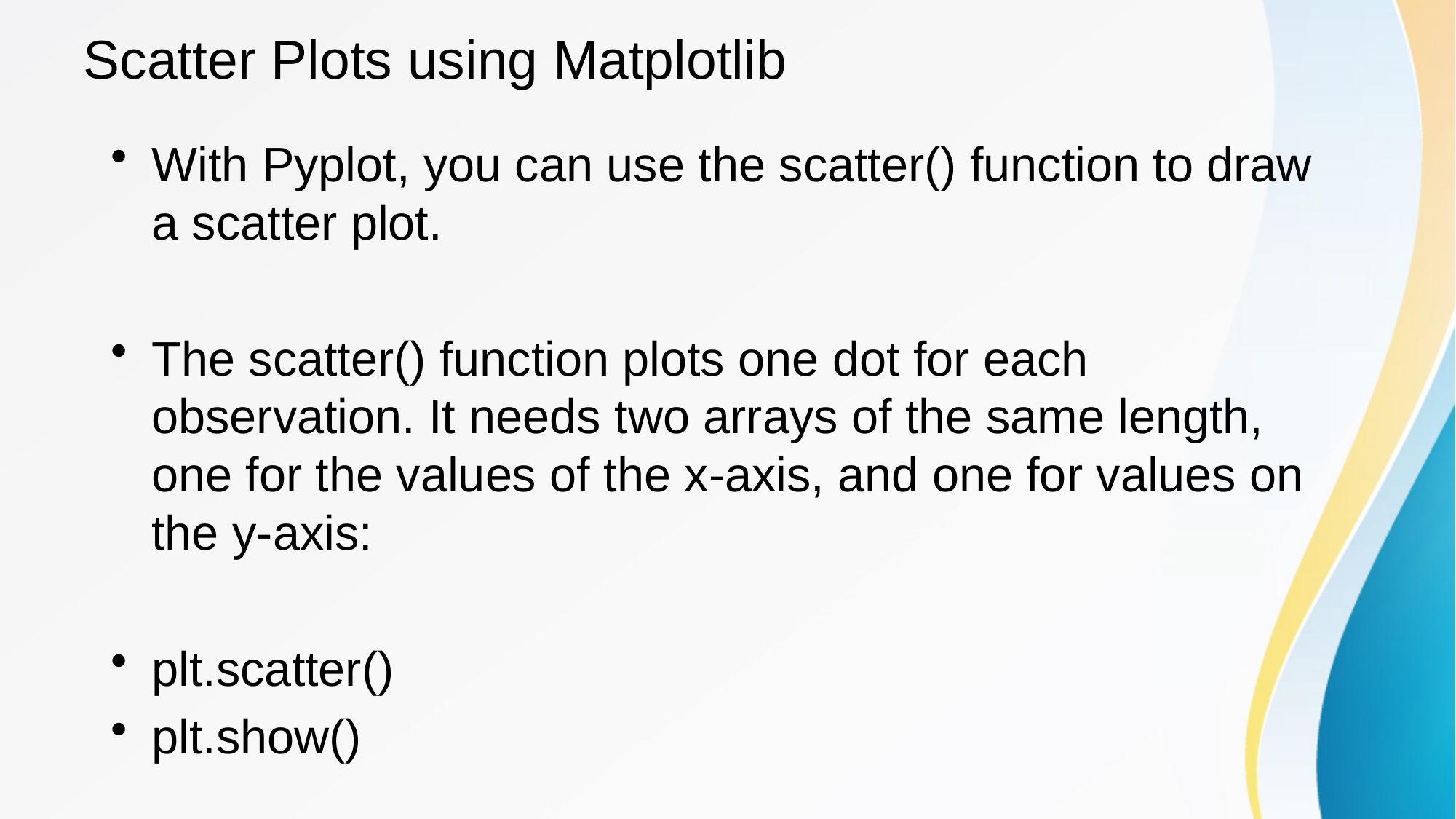

# Scatter Plots using Matplotlib
With Pyplot, you can use the scatter() function to draw a scatter plot.

The scatter() function plots one dot for each observation. It needs two arrays of the same length, one for the values of the x-axis, and one for values on the y-axis:

plt.scatter()
plt.show()